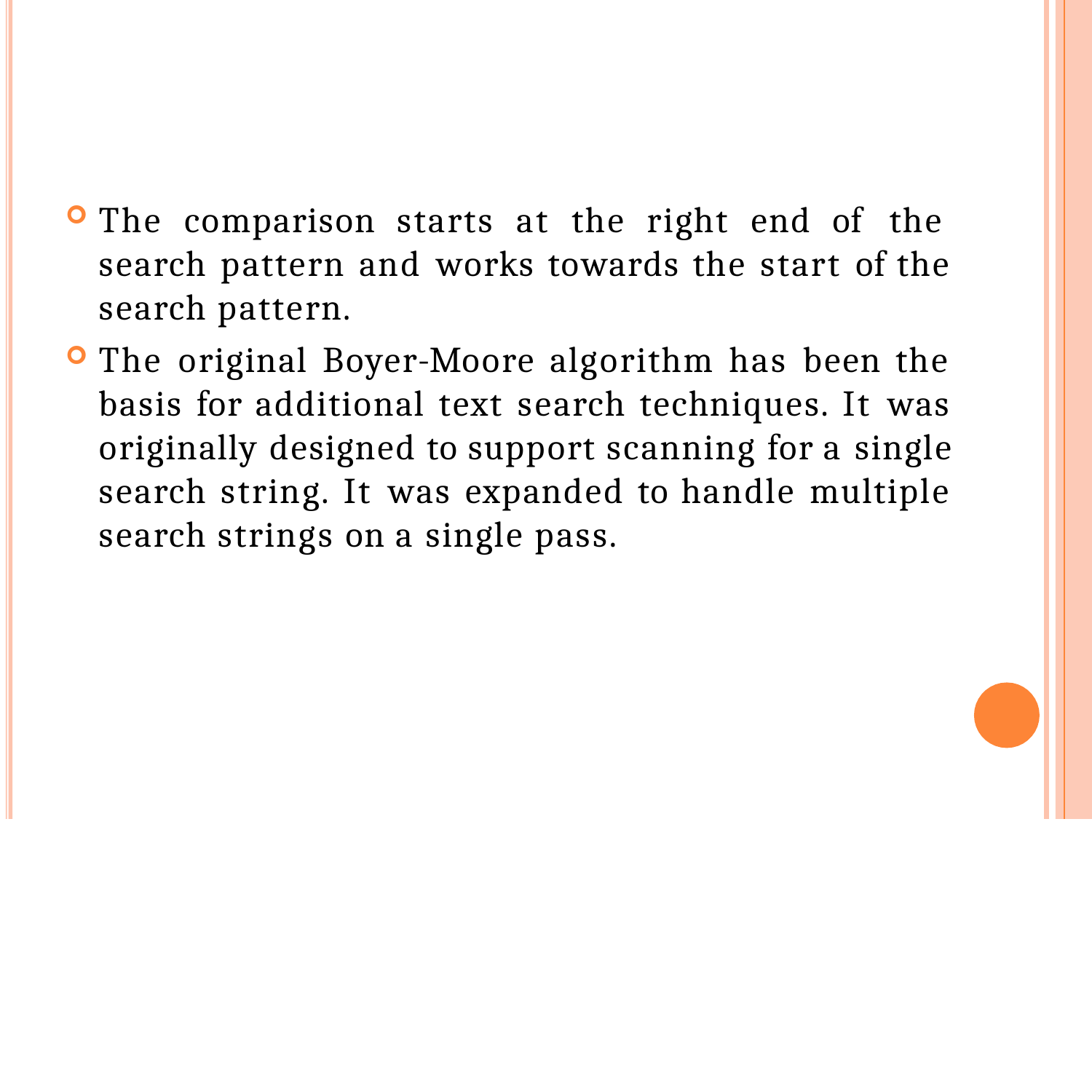

The comparison starts at the right end of the  search pattern and works towards the start of the  search pattern.
The original Boyer-Moore algorithm has been the  basis for additional text search techniques. It was  originally designed to support scanning for a single  search string. It was expanded to handle multiple  search strings on a single pass.